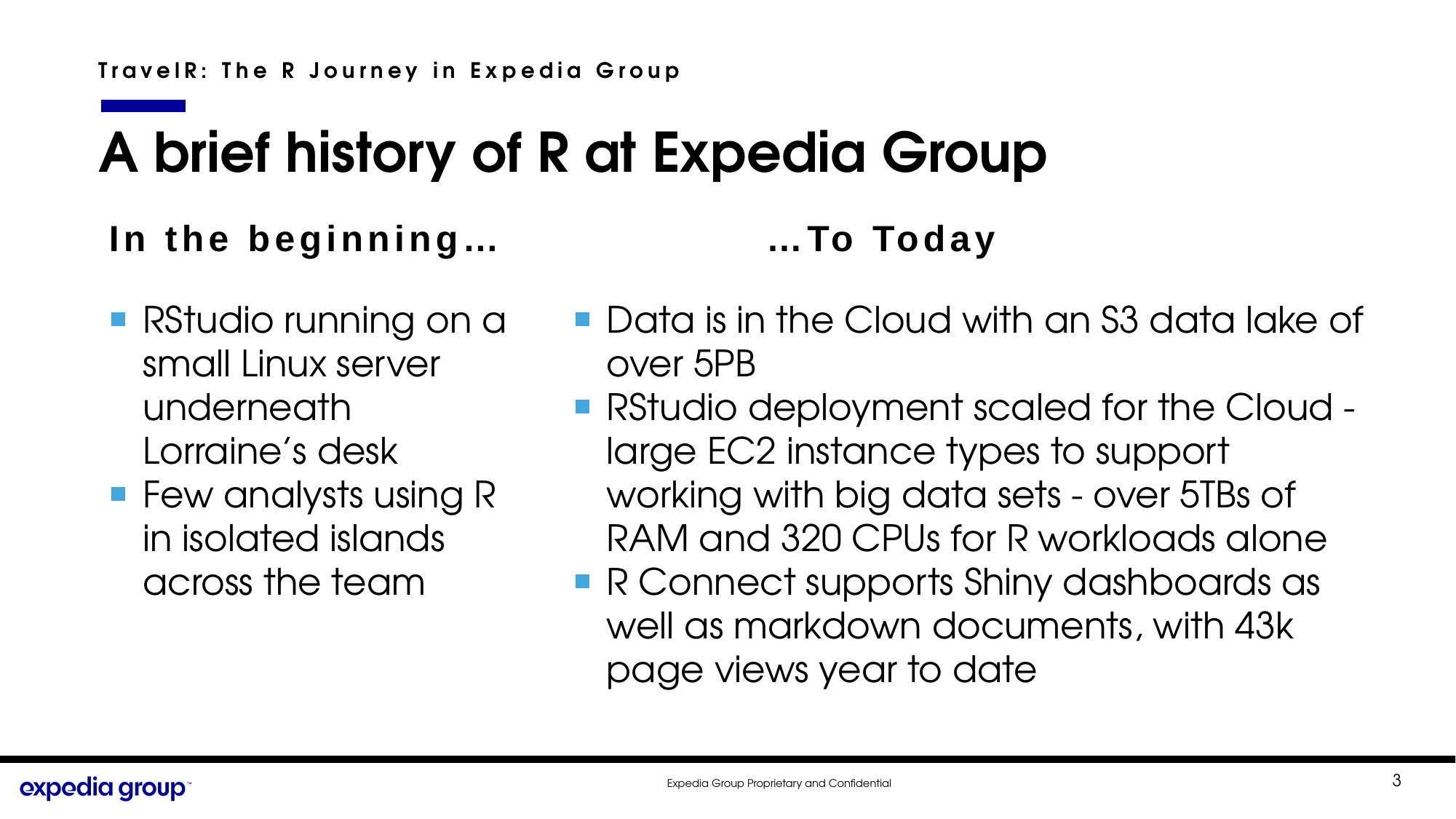

TravelR: The R Journey in Expedia Group

# A brief history of R at Expedia Group
In the beginning…
…To Today
RStudio running on a small Linux server underneath Lorraine’s desk
Few analysts using R in isolated islands across the team
Data is in the Cloud with an S3 data lake of over 5PB
RStudio deployment scaled for the Cloud - large EC2 instance types to support working with big data sets - over 5TBs of RAM and 320 CPUs for R workloads alone
R Connect supports Shiny dashboards as well as markdown documents, with 43k page views year to date